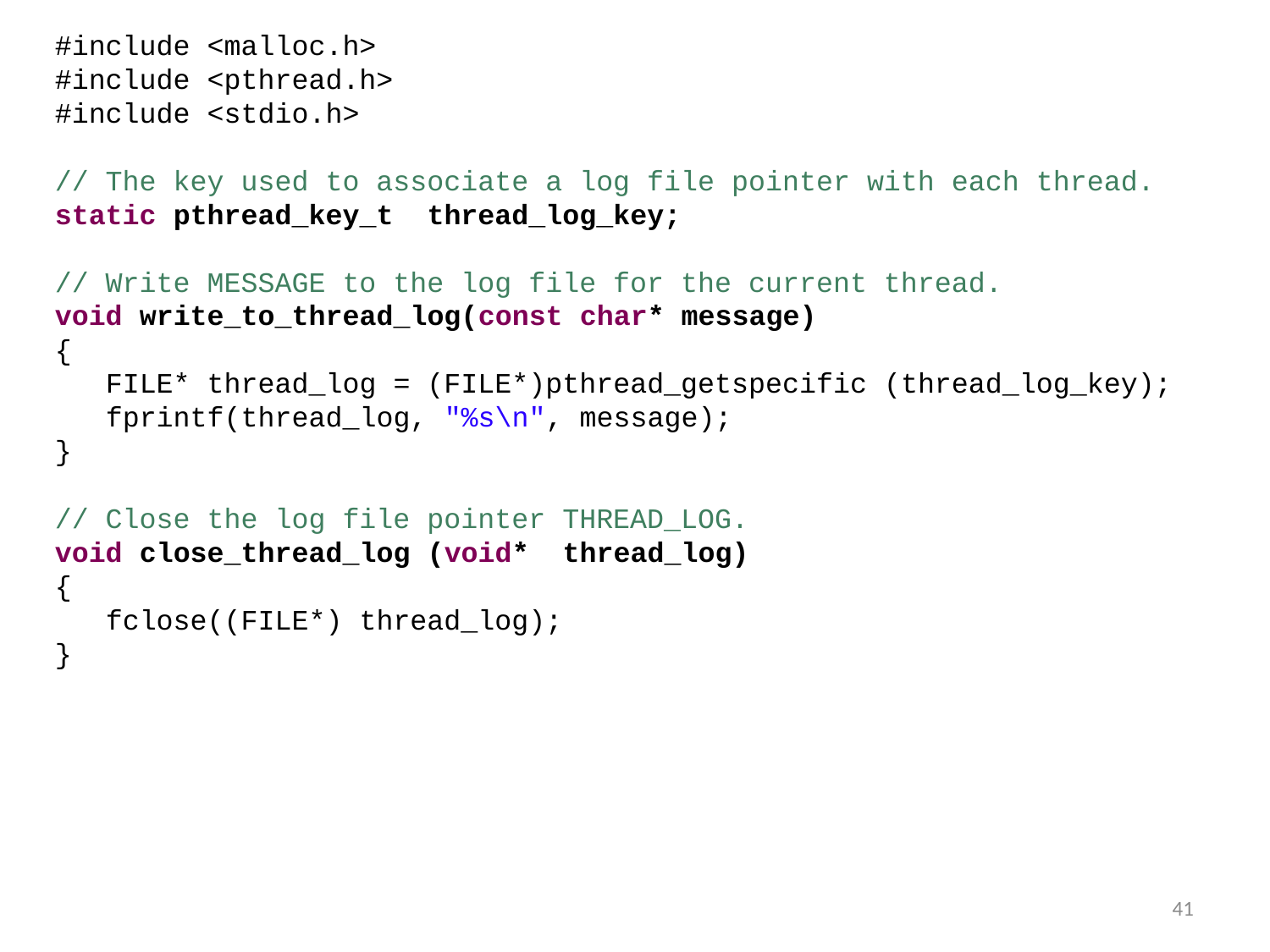

#include <malloc.h>
#include <pthread.h>
#include <stdio.h>

// The key used to associate a log file pointer with each thread.
static pthread_key_t  thread_log_key;

// Write MESSAGE to the log file for the current thread.
void write_to_thread_log(const char* message)
{
   FILE* thread_log = (FILE*)pthread_getspecific (thread_log_key);
   fprintf(thread_log, "%s\n", message);
}

// Close the log file pointer THREAD_LOG.
void close_thread_log (void*  thread_log)
{
   fclose((FILE*) thread_log);
}
41